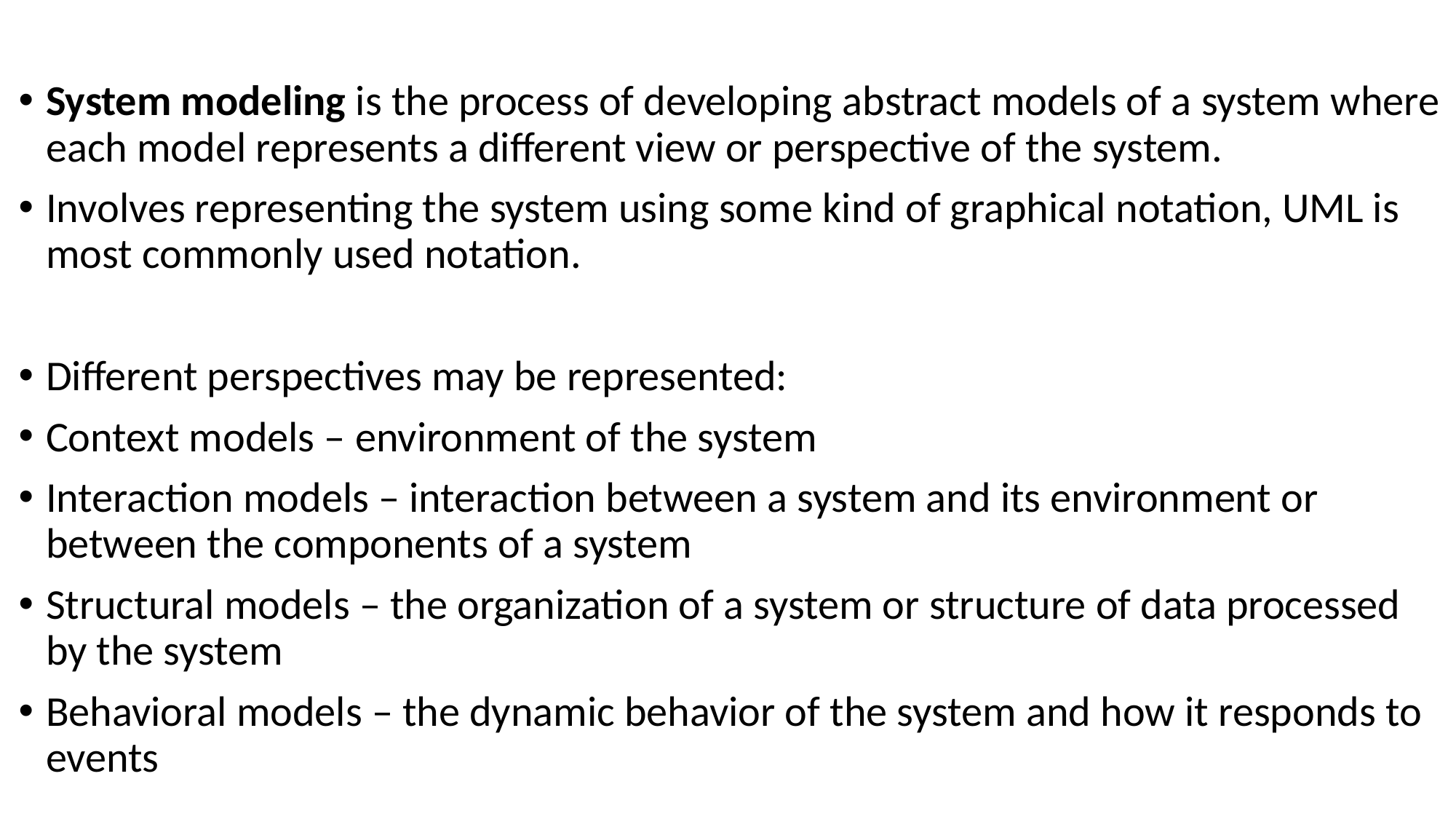

System modeling is the process of developing abstract models of a system where each model represents a different view or perspective of the system.
Involves representing the system using some kind of graphical notation, UML is most commonly used notation.

Different perspectives may be represented:
Context models – environment of the system
Interaction models – interaction between a system and its environment or between the components of a system
Structural models – the organization of a system or structure of data processed by the system
Behavioral models – the dynamic behavior of the system and how it responds to events